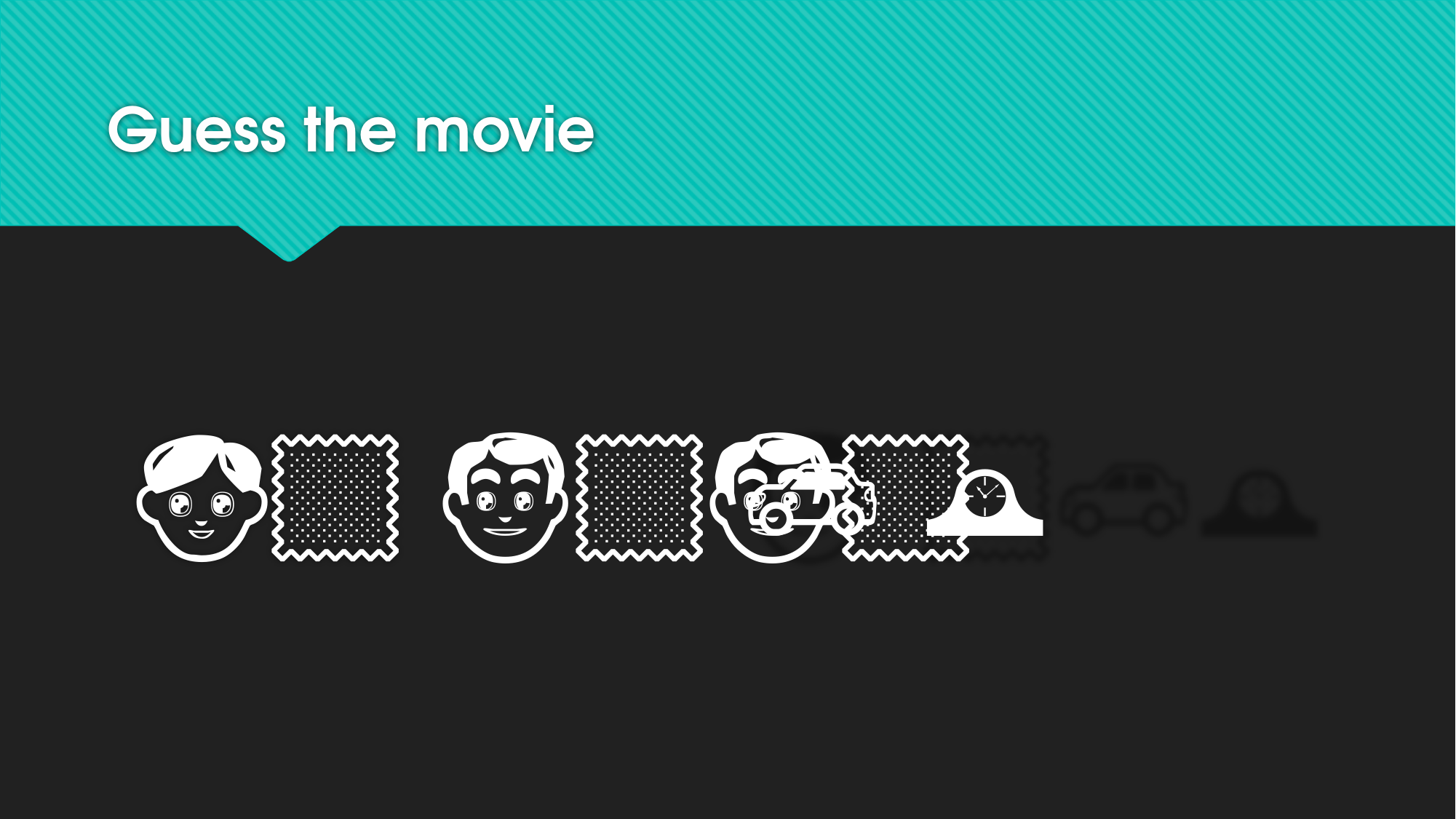

# Guess the movie
👦🏻 👨🏻‍🦳 🚗 🕰